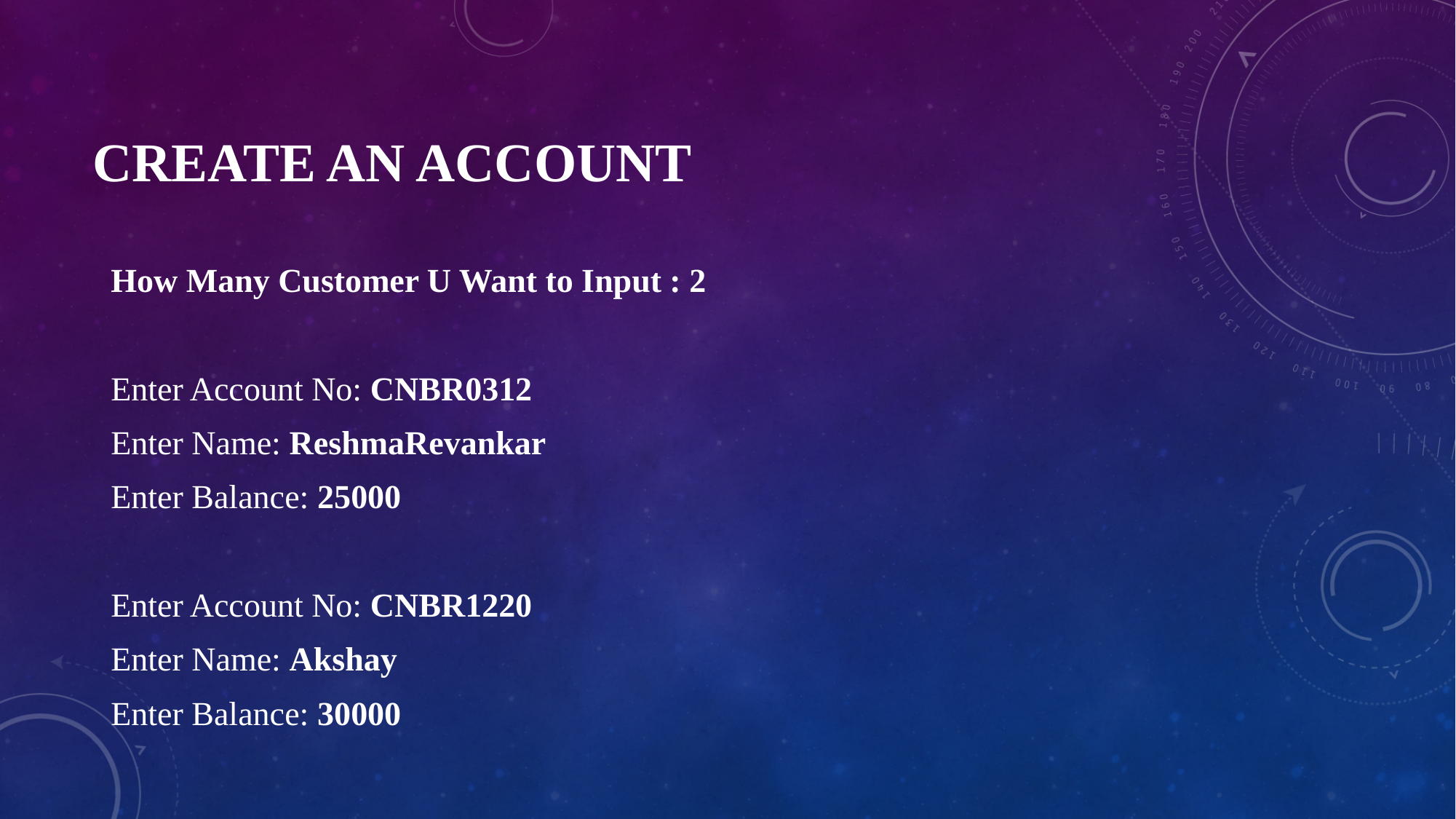

# CREATE AN ACCOUNT
How Many Customer U Want to Input : 2

Enter Account No: CNBR0312
Enter Name: ReshmaRevankar
Enter Balance: 25000

Enter Account No: CNBR1220
Enter Name: Akshay
Enter Balance: 30000